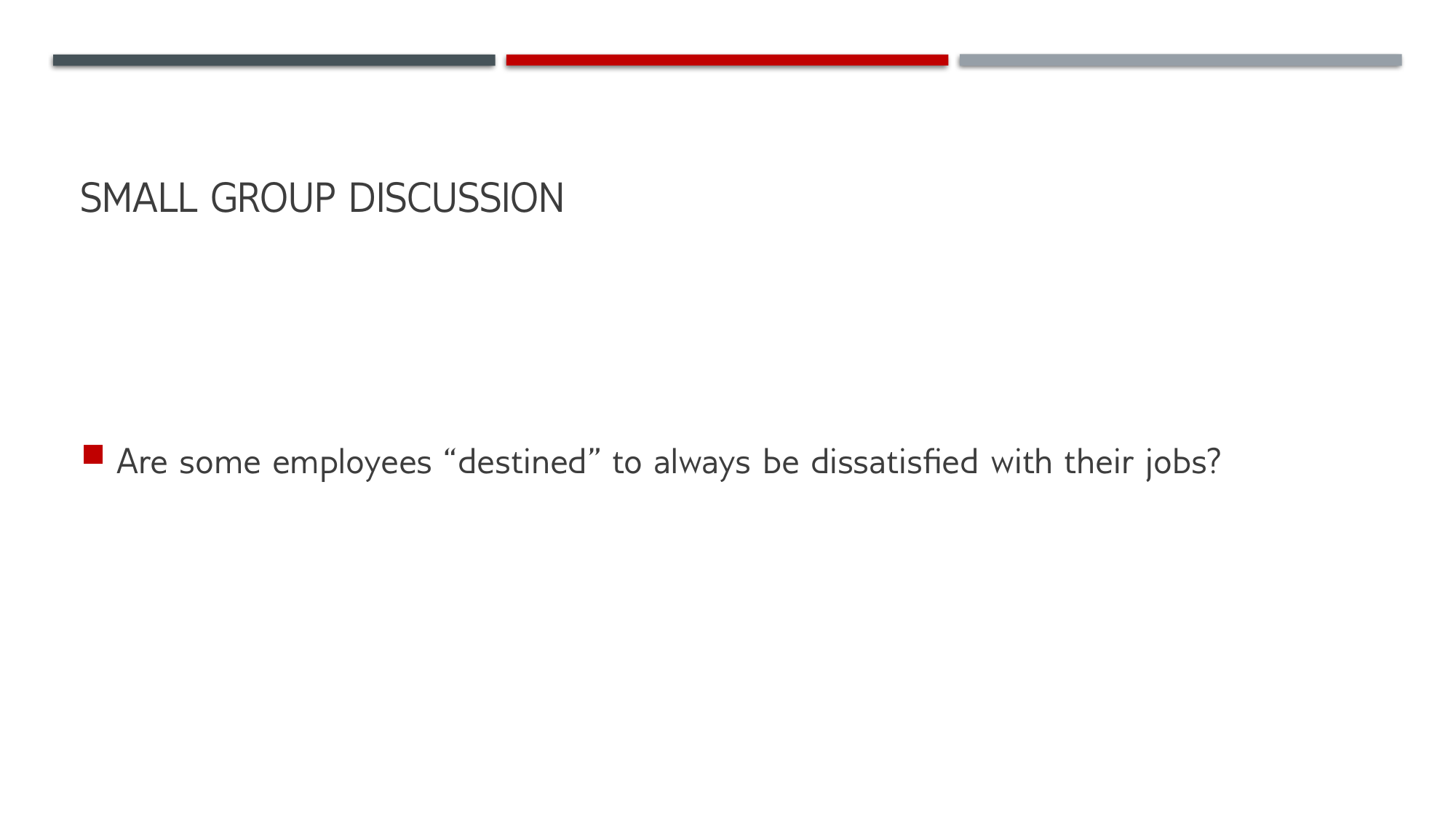

# Small Group Discussion
Are some employees “destined” to always be dissatisfied with their jobs?